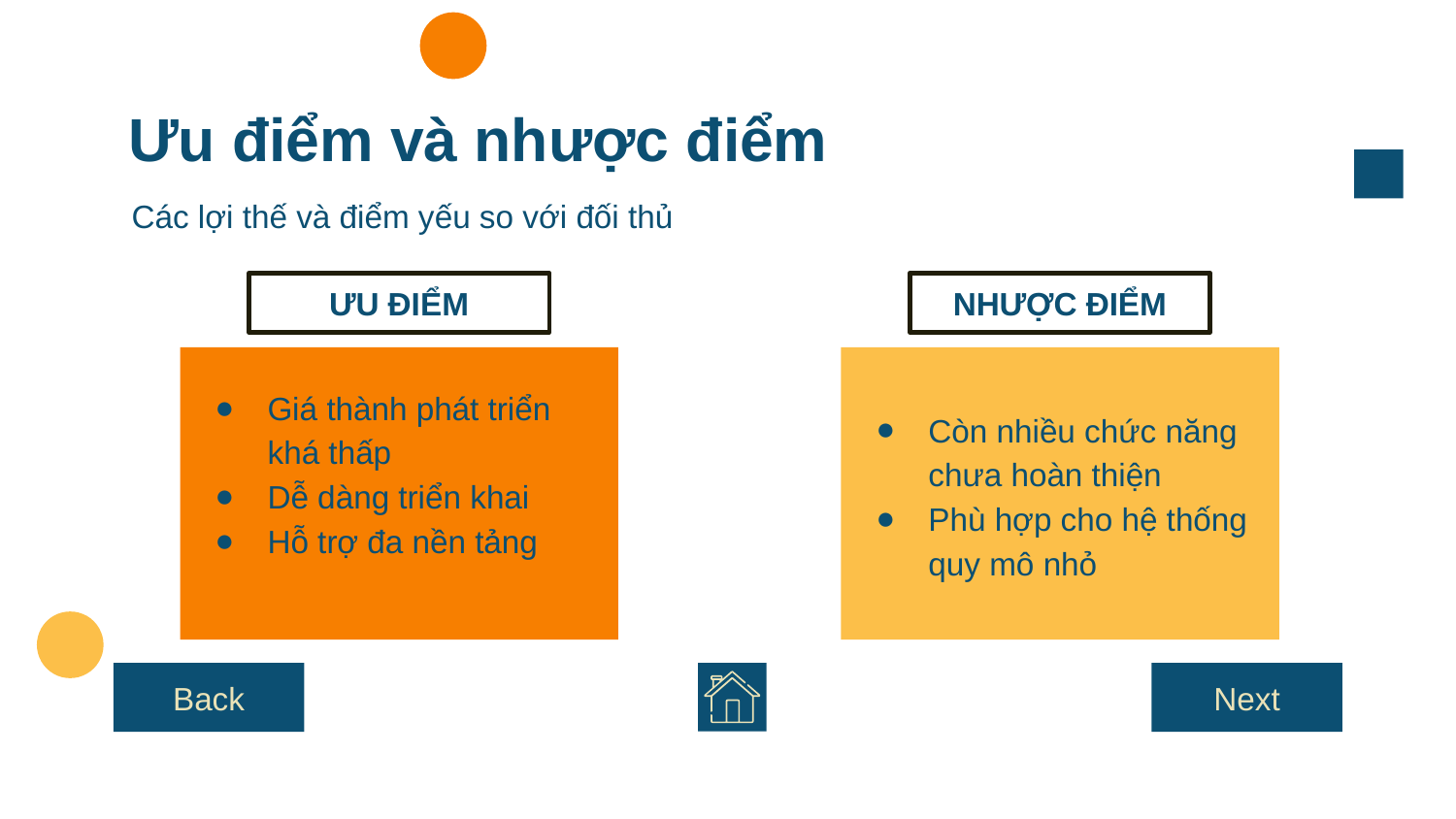

# Ưu điểm và nhược điểm
Các lợi thế và điểm yếu so với đối thủ
ƯU ĐIỂM
NHƯỢC ĐIỂM
Giá thành phát triển
khá thấp
Dễ dàng triển khai
Hỗ trợ đa nền tảng

Còn nhiều chức năng chưa hoàn thiện
Phù hợp cho hệ thống quy mô nhỏ
Back

Next